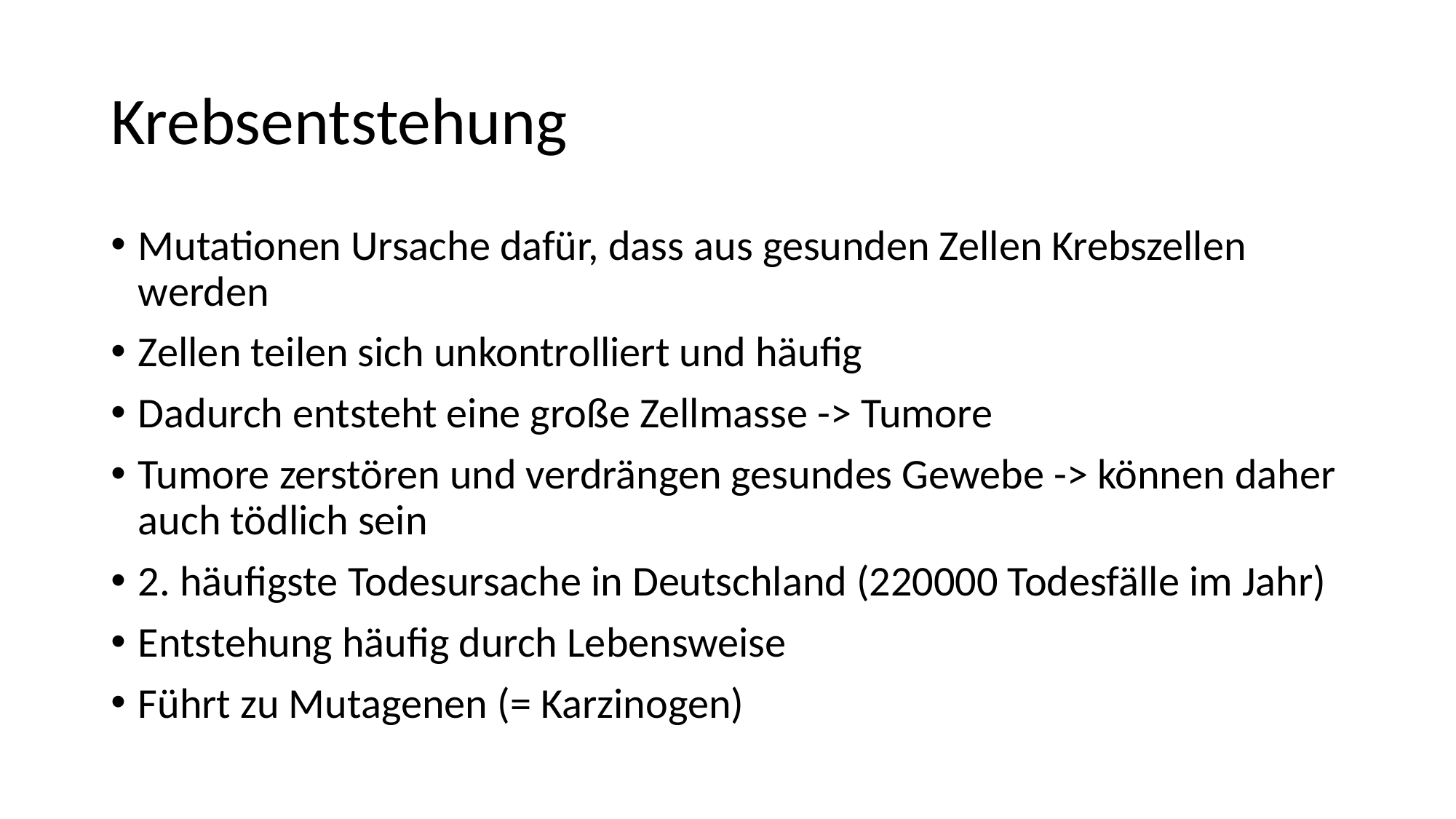

# Krebsentstehung
Mutationen Ursache dafür, dass aus gesunden Zellen Krebszellen werden
Zellen teilen sich unkontrolliert und häufig
Dadurch entsteht eine große Zellmasse -> Tumore
Tumore zerstören und verdrängen gesundes Gewebe -> können daher auch tödlich sein
2. häufigste Todesursache in Deutschland (220000 Todesfälle im Jahr)
Entstehung häufig durch Lebensweise
Führt zu Mutagenen (= Karzinogen)